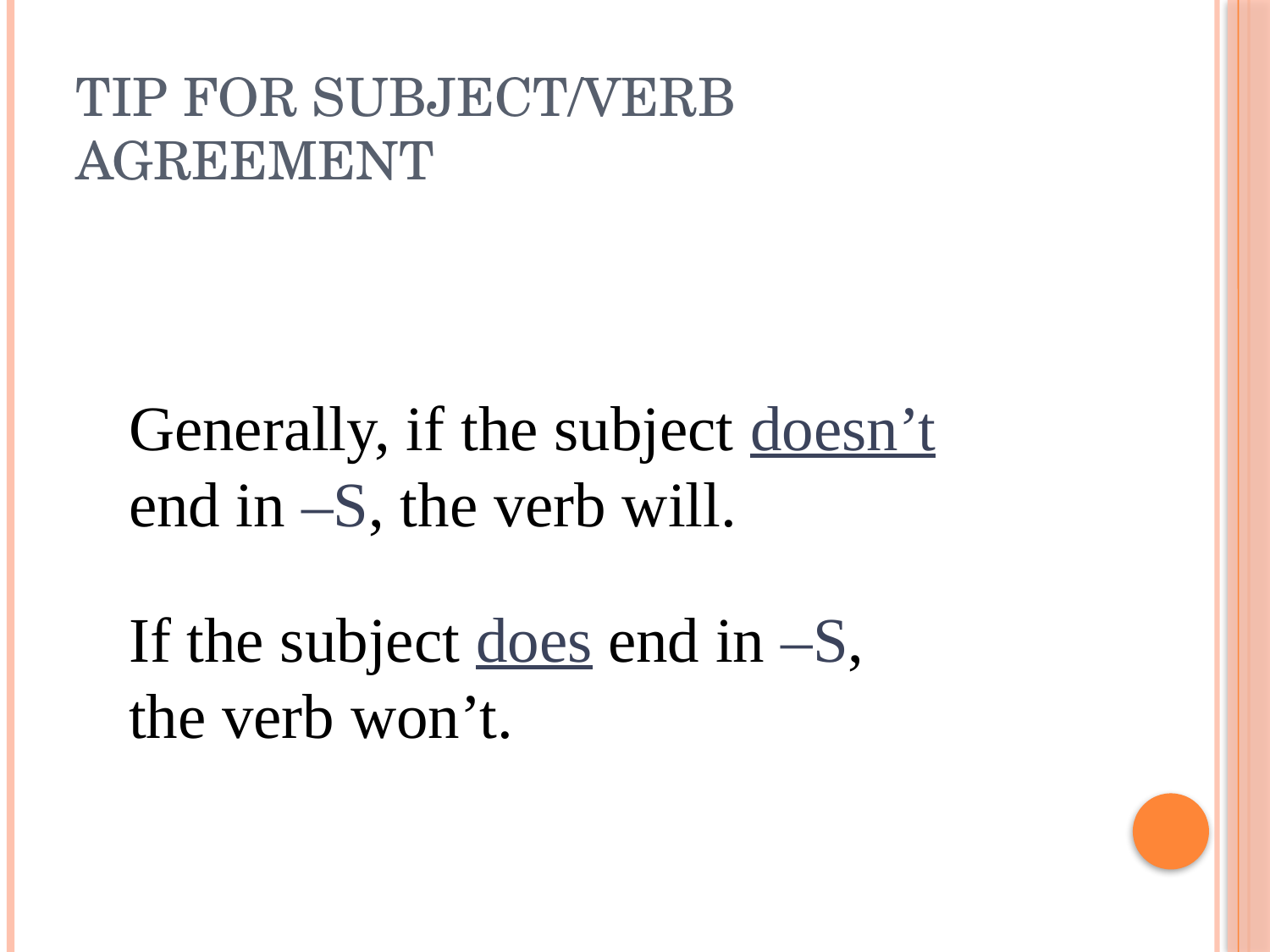

# Tip for Subject/verb Agreement
Generally, if the subject doesn’t end in –S, the verb will.
If the subject does end in –S, the verb won’t.